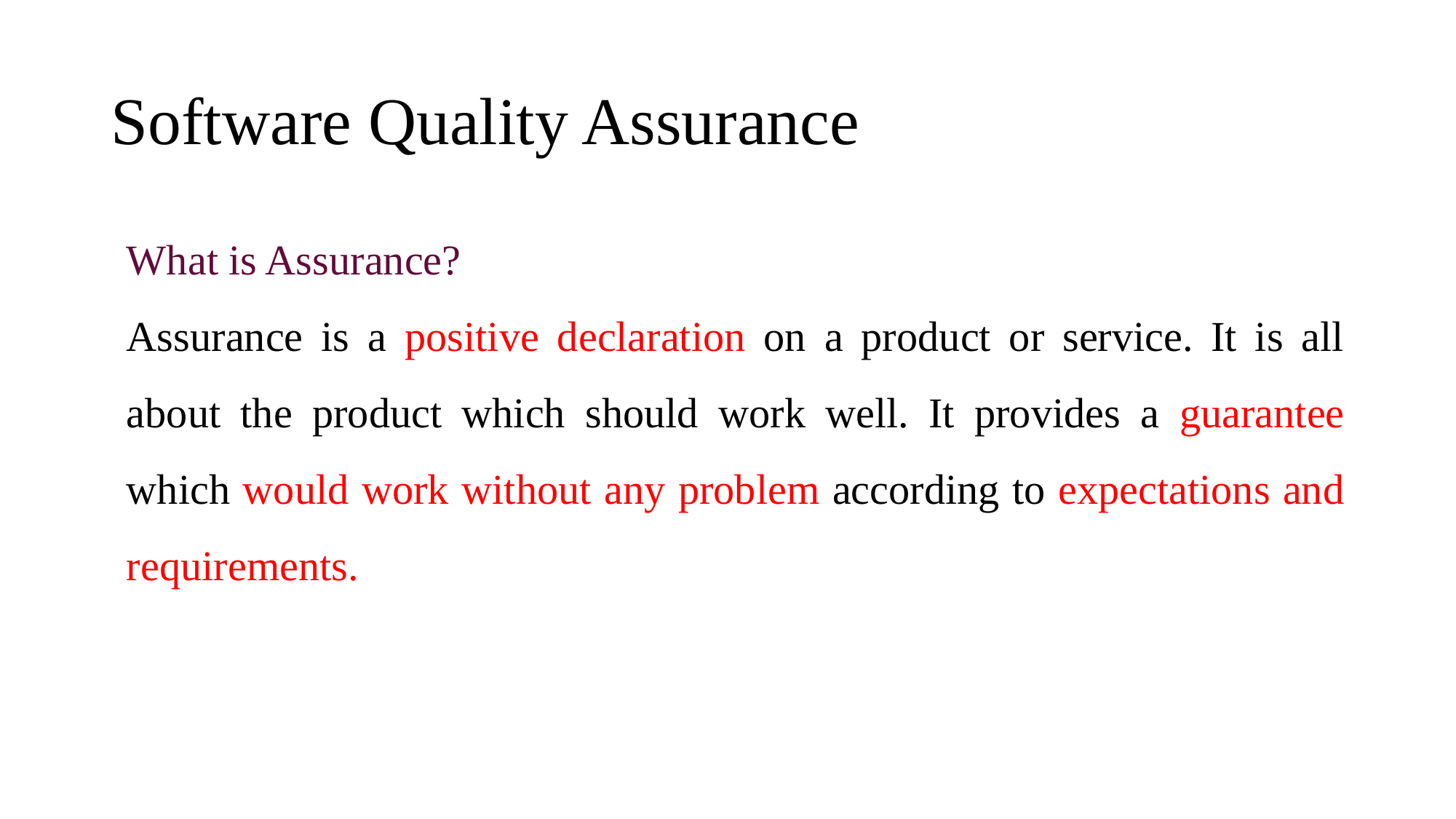

# Software Quality Assurance
What is Assurance?
Assurance is a positive declaration on a product or service. It is all about the product which should work well. It provides a guarantee which would work without any problem according to expectations and requirements.